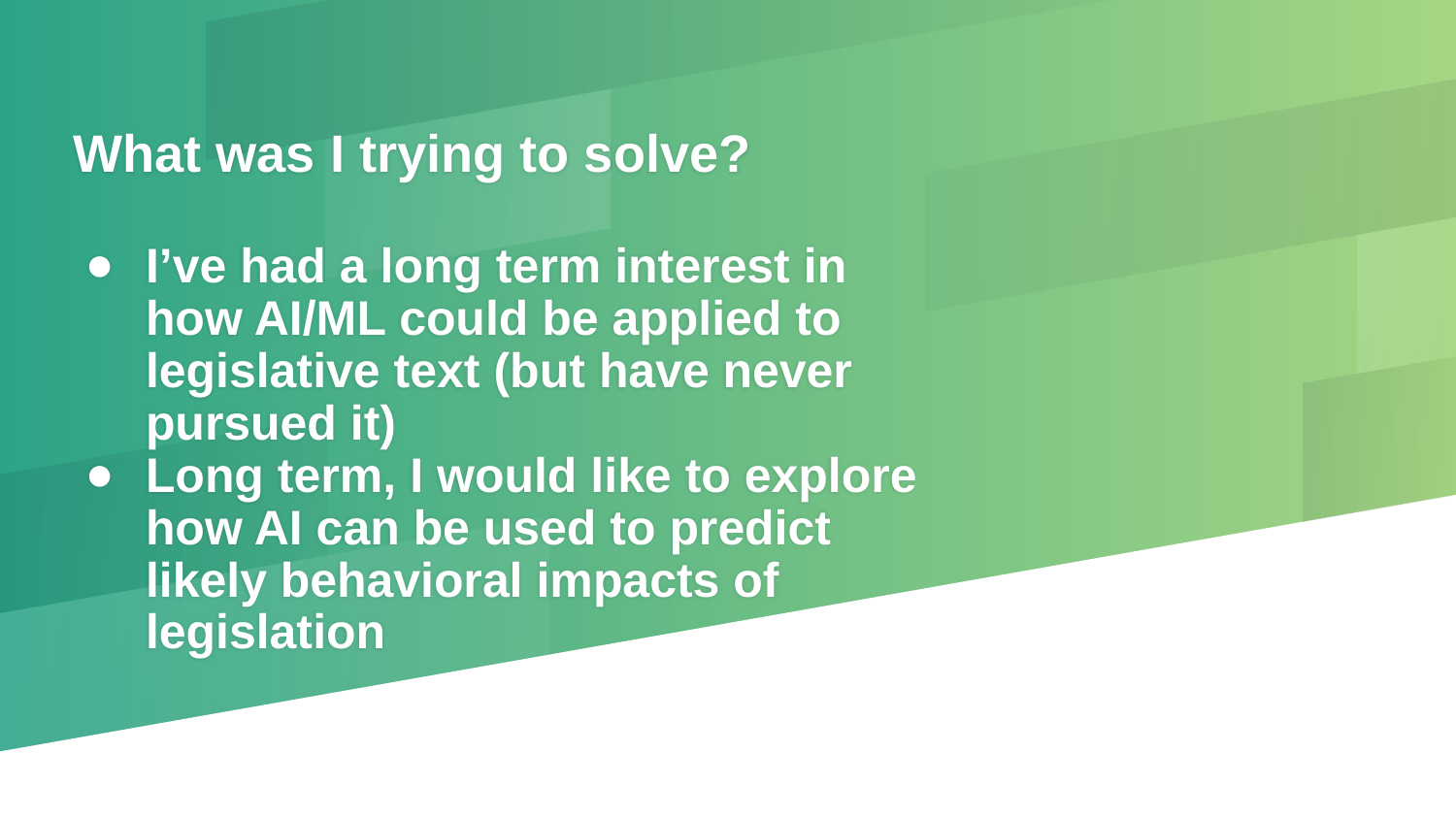

# What was I trying to solve?

I’ve had a long term interest in how AI/ML could be applied to legislative text (but have never pursued it)
Long term, I would like to explore how AI can be used to predict likely behavioral impacts of legislation